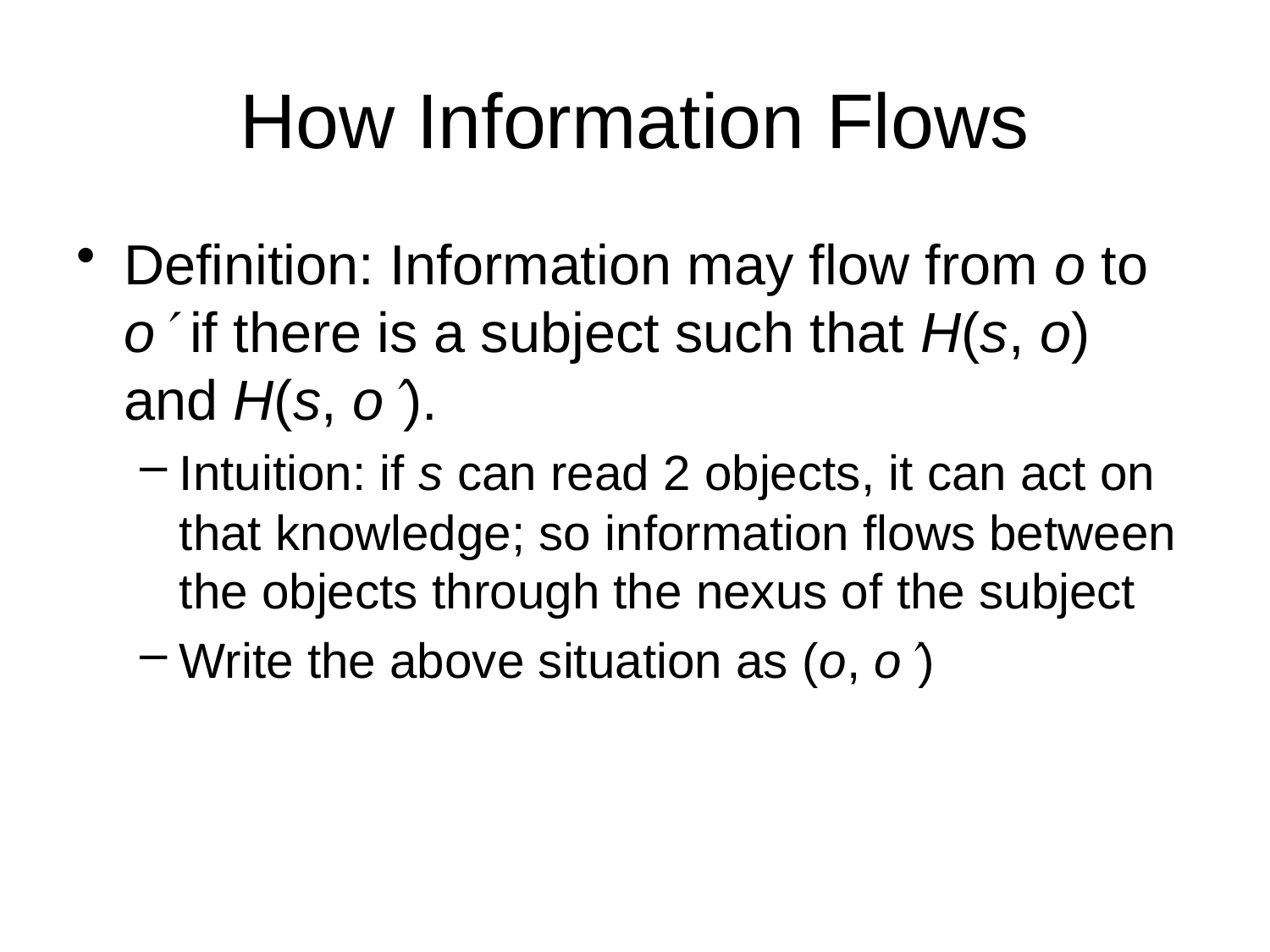

# How Information Flows
Definition: Information may flow from o to o′ if there is a subject such that H(s, o) and H(s, o′).
Intuition: if s can read 2 objects, it can act on that knowledge; so information flows between the objects through the nexus of the subject
Write the above situation as (o, o′)